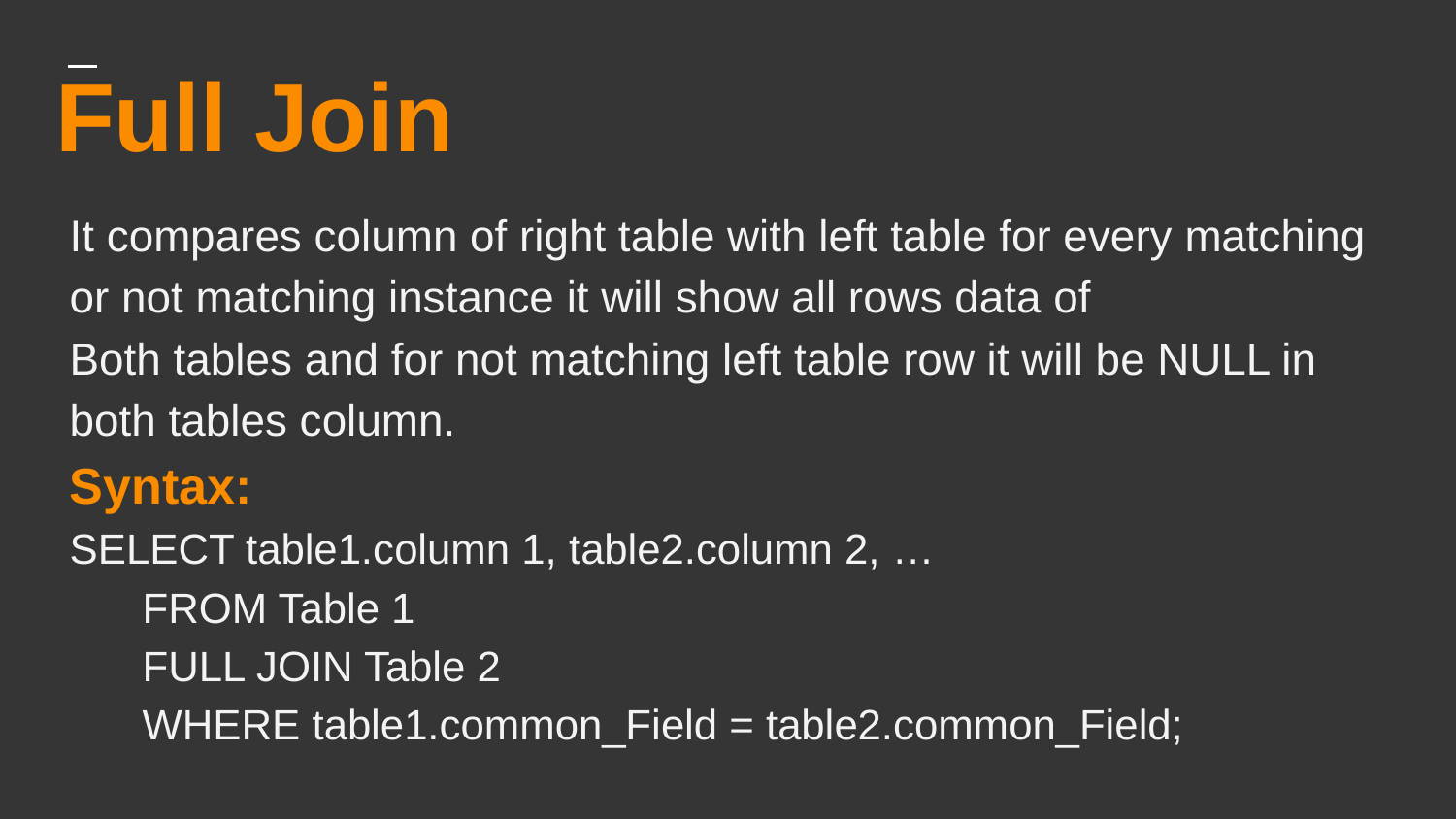

# Full Join
It compares column of right table with left table for every matching or not matching instance it will show all rows data of
Both tables and for not matching left table row it will be NULL in both tables column.
Syntax:
SELECT table1.column 1, table2.column 2, …
FROM Table 1
FULL JOIN Table 2
WHERE table1.common_Field = table2.common_Field;